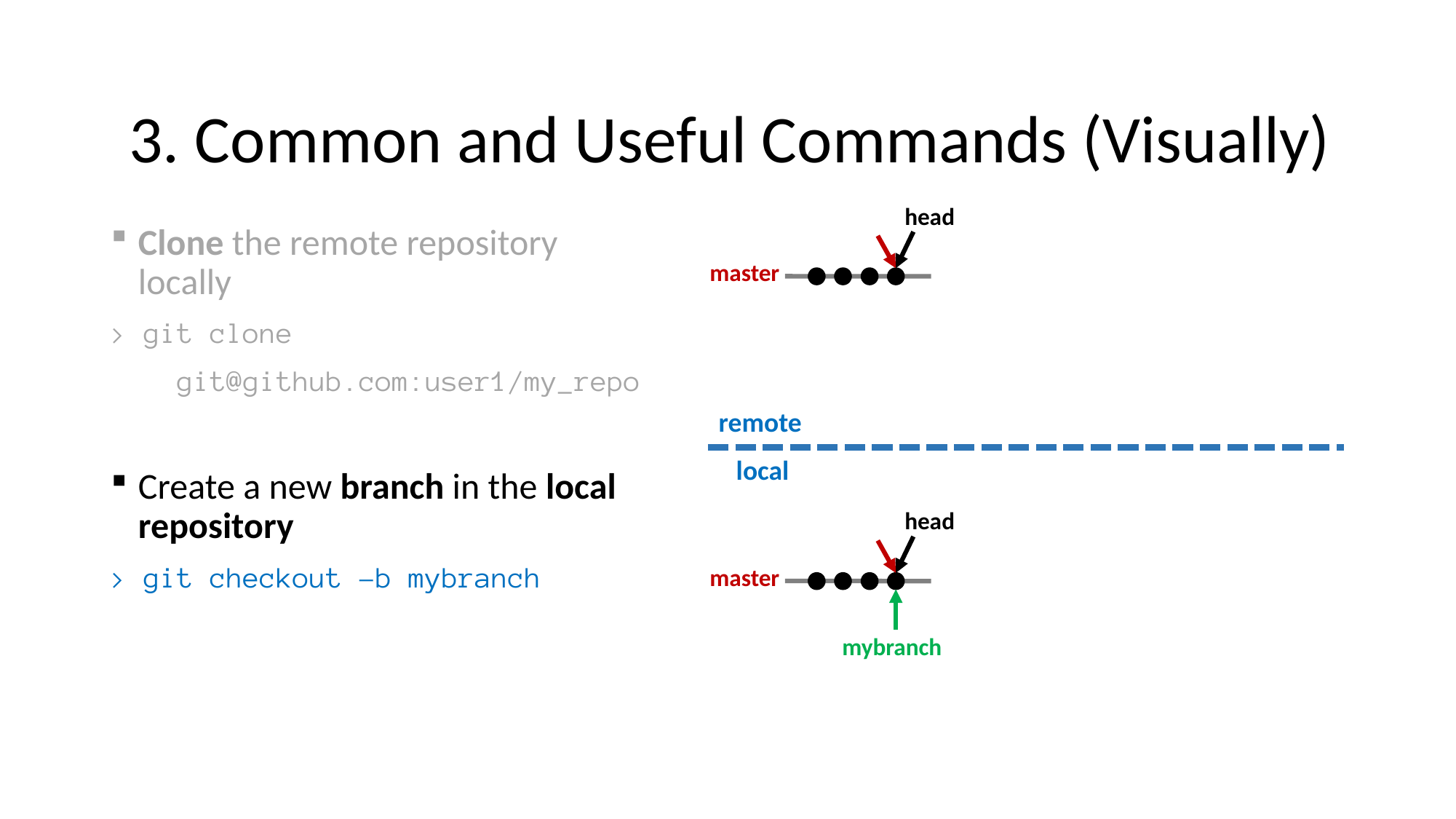

3. Common and Useful Commands (Visually)
head
master

Clone the remote repository locally
> git clone
    git@github.com:user1/my_repo

Create a new branch in the local repository
> git checkout –b mybranch

remote
local
head
master

mybranch